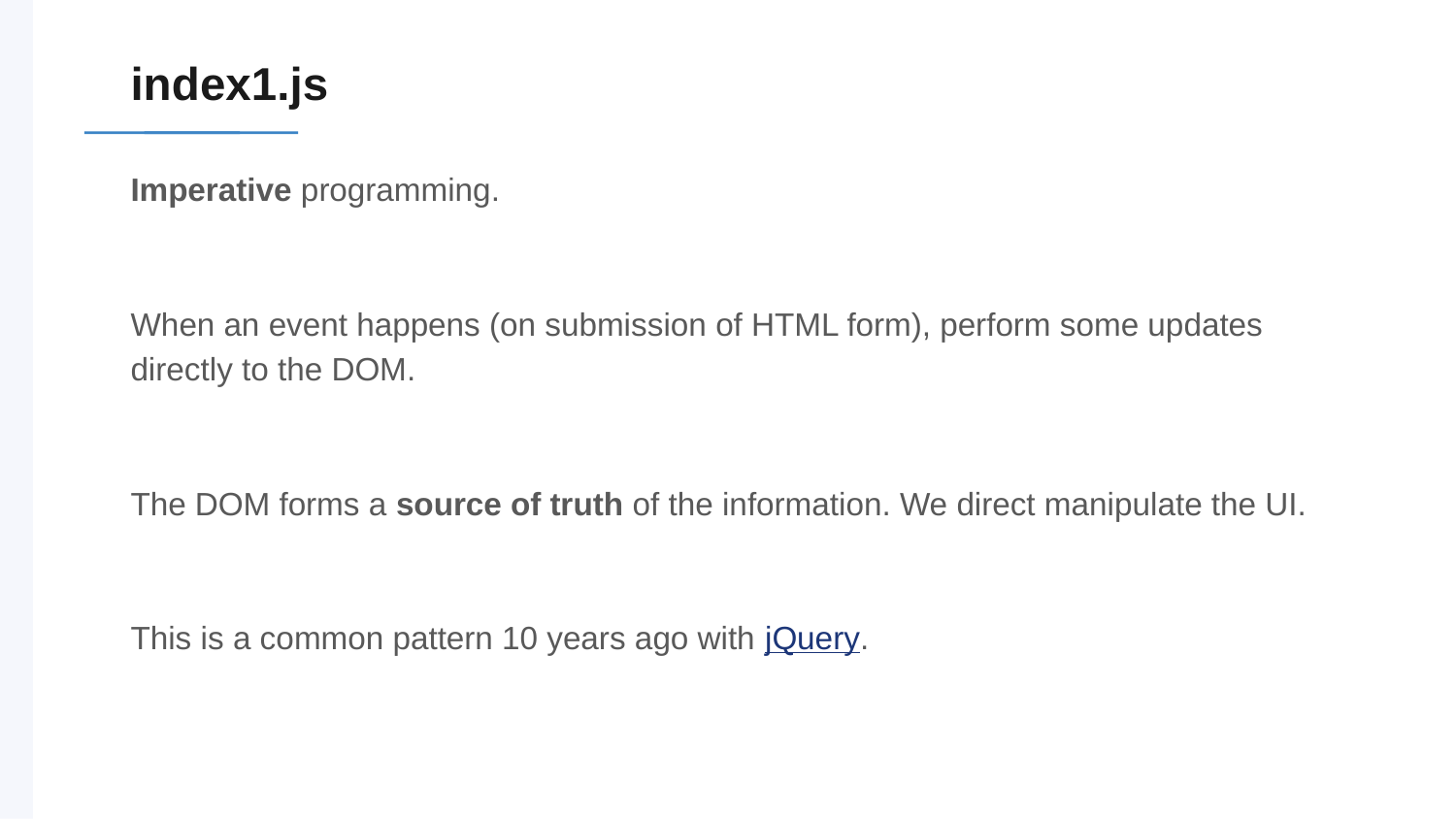

# index1.js
Imperative programming.

When an event happens (on submission of HTML form), perform some updates directly to the DOM.

The DOM forms a source of truth of the information. We direct manipulate the UI.

This is a common pattern 10 years ago with jQuery.